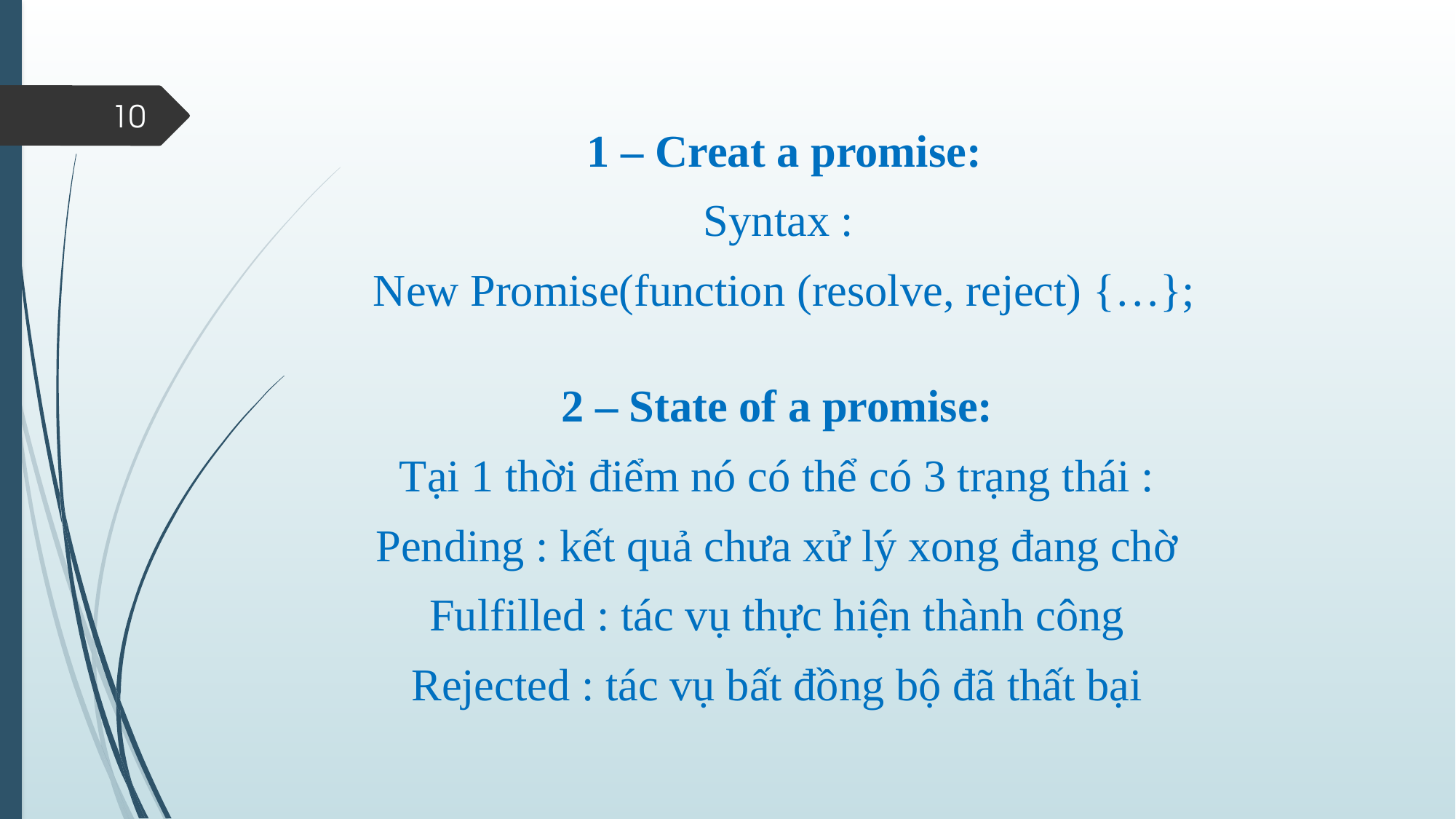

10
1 – Creat a promise:
Syntax :
New Promise(function (resolve, reject) {…};
2 – State of a promise:
Tại 1 thời điểm nó có thể có 3 trạng thái :
Pending : kết quả chưa xử lý xong đang chờ
Fulfilled : tác vụ thực hiện thành công
Rejected : tác vụ bất đồng bộ đã thất bại